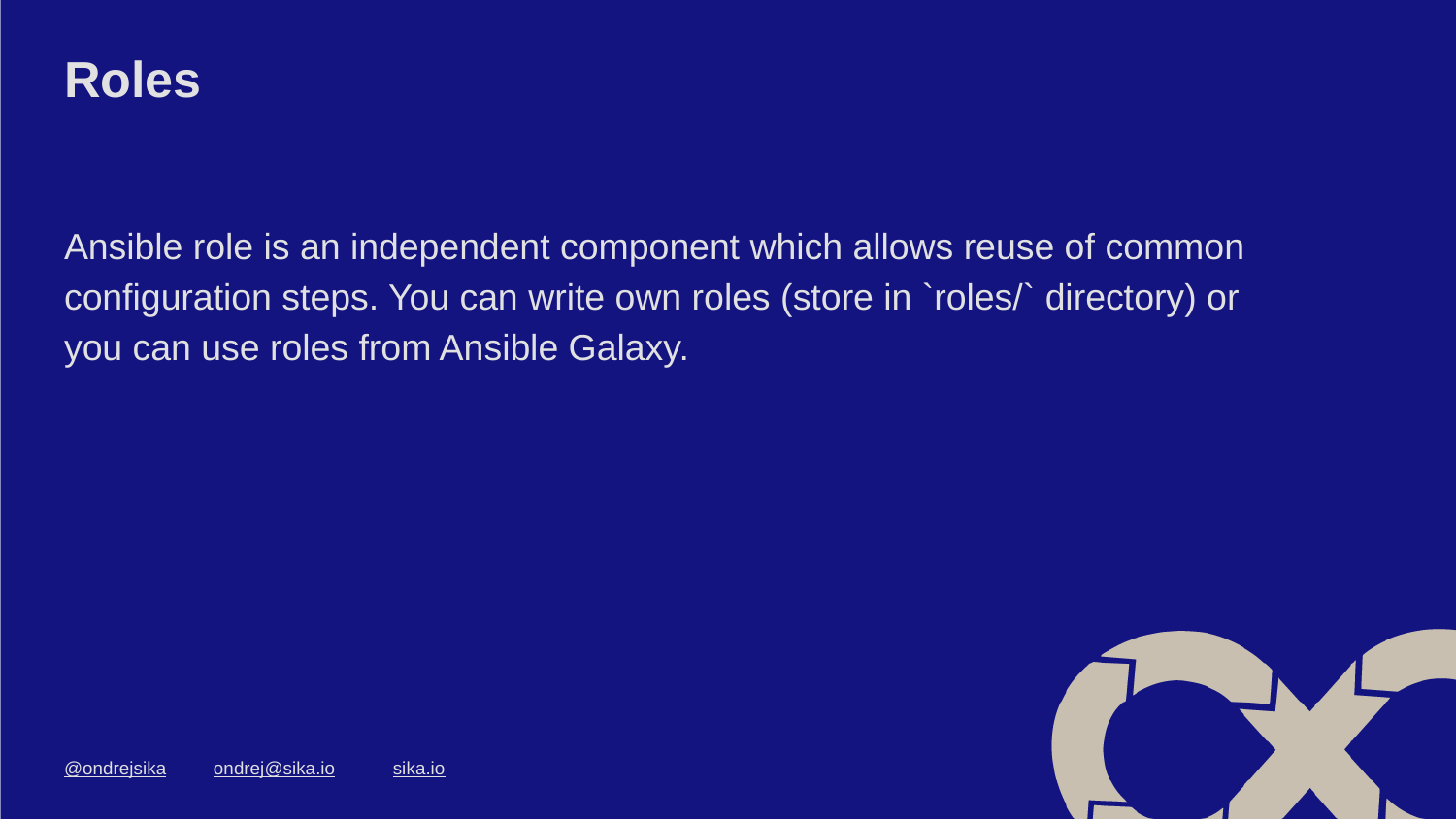

# Roles
Ansible role is an independent component which allows reuse of common configuration steps. You can write own roles (store in `roles/` directory) or you can use roles from Ansible Galaxy.